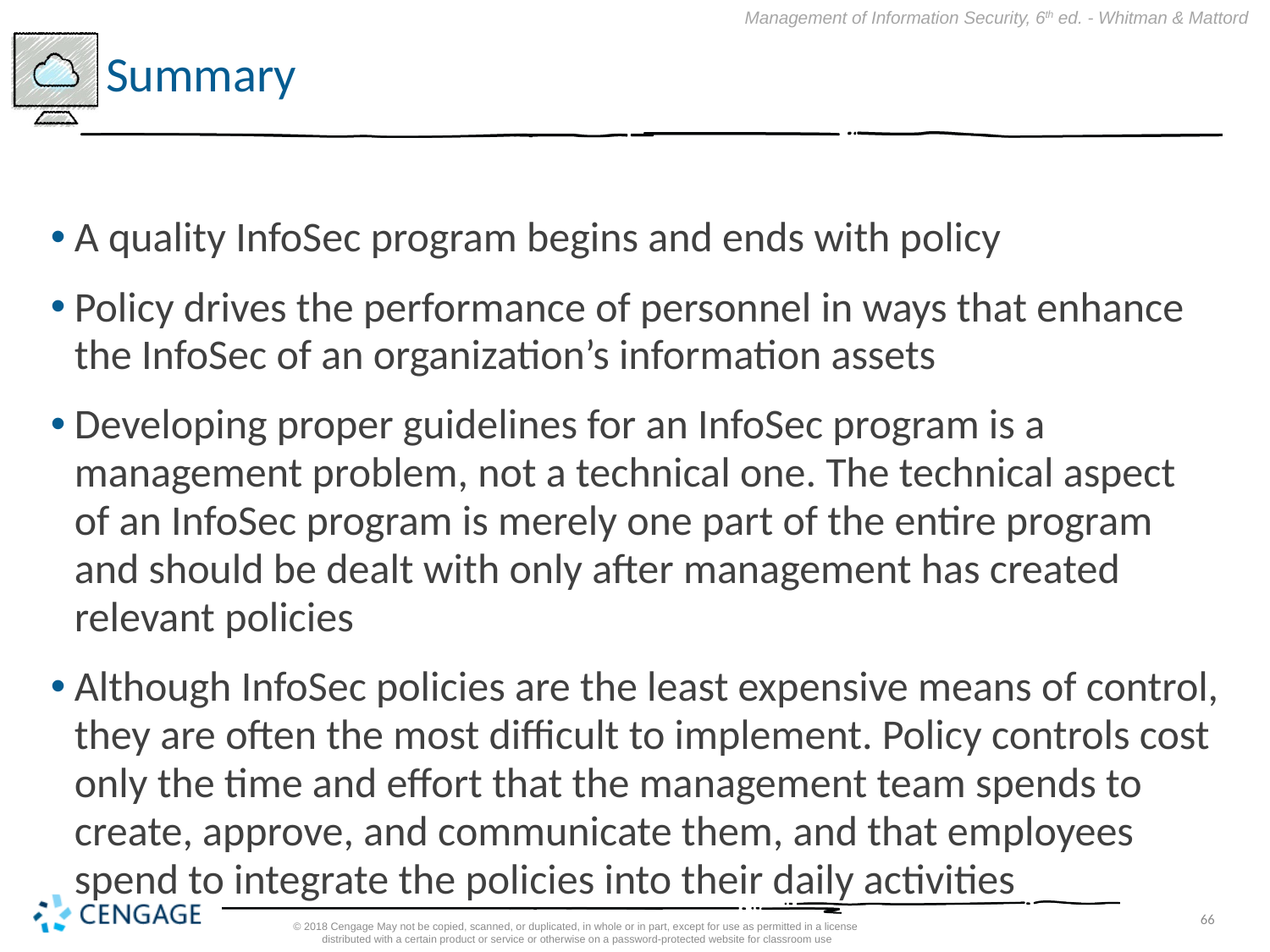

# Summary
A quality InfoSec program begins and ends with policy
Policy drives the performance of personnel in ways that enhance the InfoSec of an organization’s information assets
Developing proper guidelines for an InfoSec program is a management problem, not a technical one. The technical aspect of an InfoSec program is merely one part of the entire program and should be dealt with only after management has created relevant policies
Although InfoSec policies are the least expensive means of control, they are often the most difficult to implement. Policy controls cost only the time and effort that the management team spends to create, approve, and communicate them, and that employees spend to integrate the policies into their daily activities